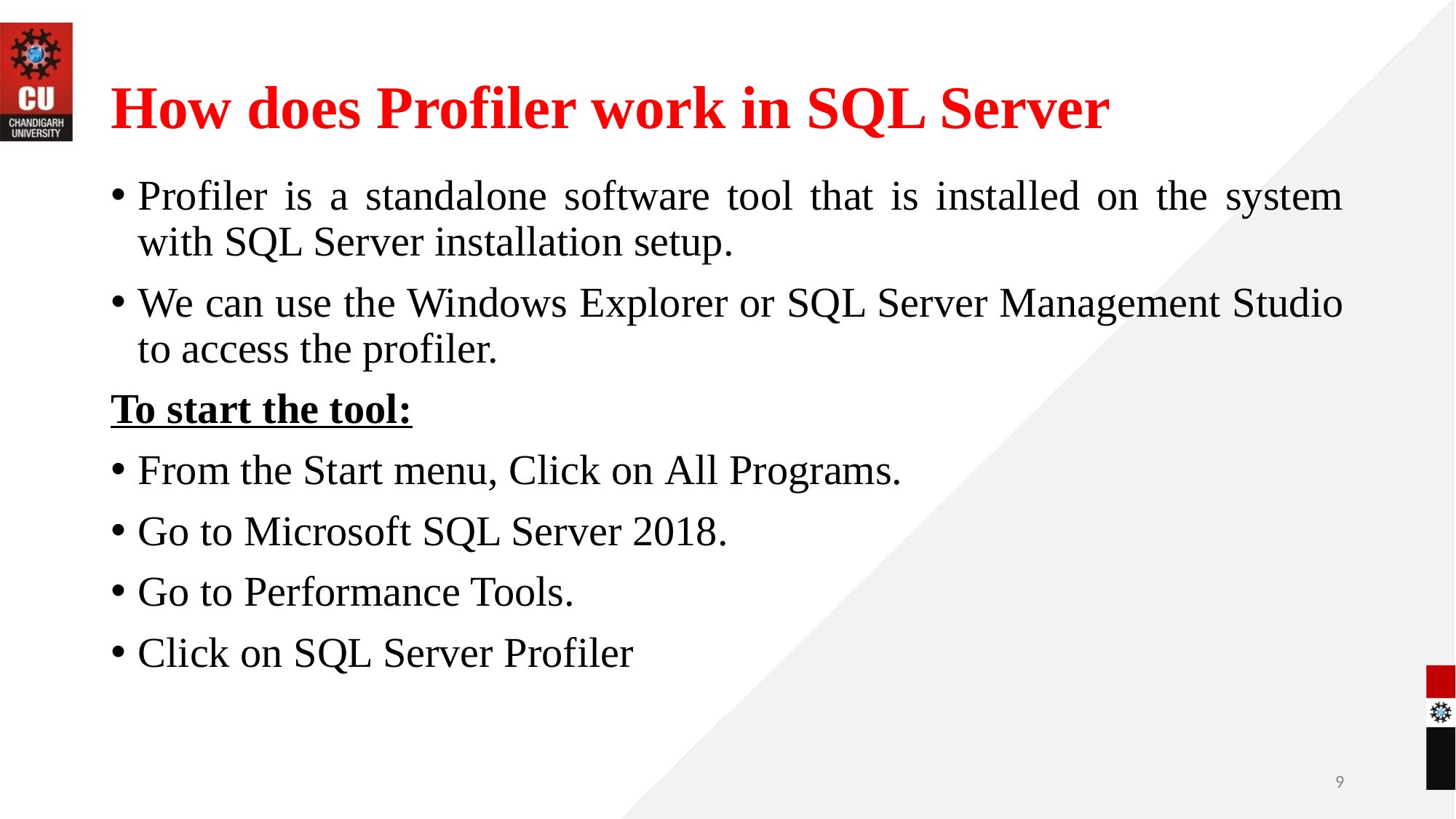

# How does Profiler work in SQL Server
Profiler is a standalone software tool that is installed on the system with SQL Server installation setup.
We can use the Windows Explorer or SQL Server Management Studio to access the profiler.
To start the tool:
From the Start menu, Click on All Programs.
Go to Microsoft SQL Server 2018.
Go to Performance Tools.
Click on SQL Server Profiler

9